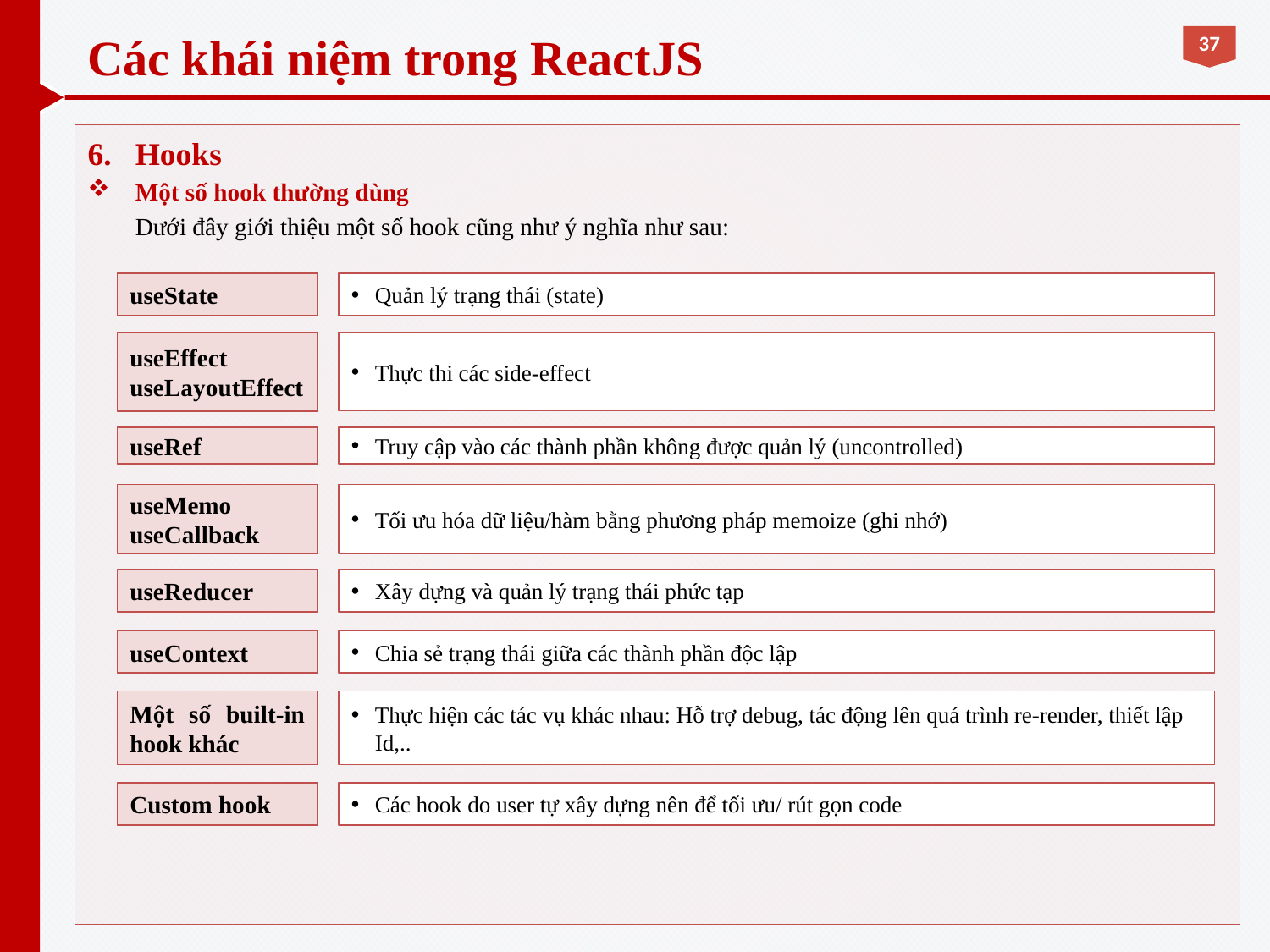

# Các khái niệm trong ReactJS
Hooks
Một số hook thường dùng
Dưới đây giới thiệu một số hook cũng như ý nghĩa như sau:
useState
Quản lý trạng thái (state)
useEffect
useLayoutEffect
Thực thi các side-effect
useRef
Truy cập vào các thành phần không được quản lý (uncontrolled)
Tối ưu hóa dữ liệu/hàm bằng phương pháp memoize (ghi nhớ)
useMemo
useCallback
Xây dựng và quản lý trạng thái phức tạp
useReducer
Chia sẻ trạng thái giữa các thành phần độc lập
useContext
Một số built-in hook khác
Thực hiện các tác vụ khác nhau: Hỗ trợ debug, tác động lên quá trình re-render, thiết lập Id,..
Các hook do user tự xây dựng nên để tối ưu/ rút gọn code
Custom hook